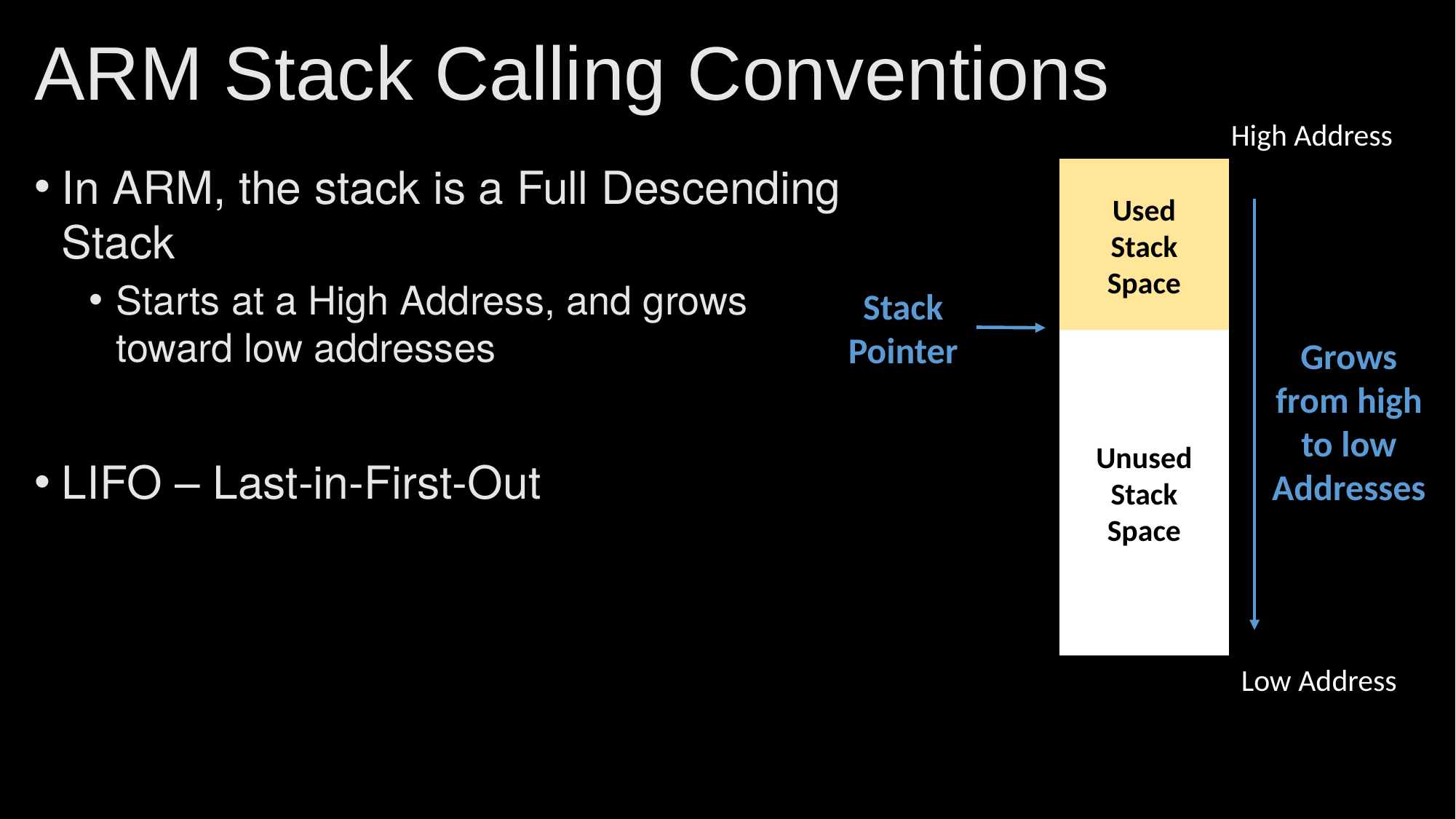

# ARM Stack Calling Conventions
High Address
In ARM, the stack is a Full Descending Stack
Starts at a High Address, and grows toward low addresses

LIFO – Last-in-First-Out
Used
Stack
Space
Stack
Pointer
Grows from high to low
Addresses
Unused
Stack
Space
Low Address